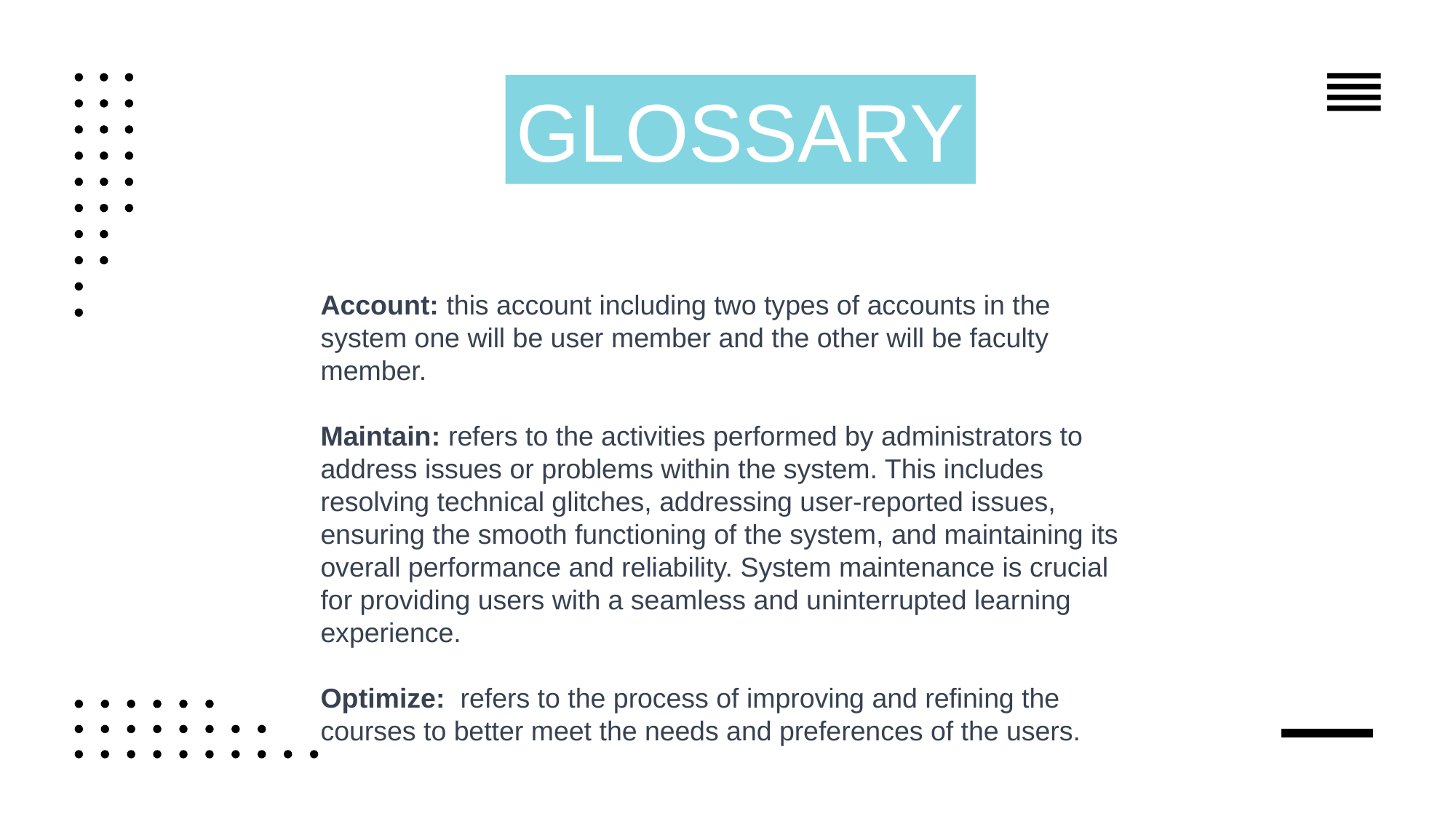

GLOSSARY

Account: this account including two types of accounts in the system one will be user member and the other will be faculty member.

Maintain: refers to the activities performed by administrators to address issues or problems within the system. This includes resolving technical glitches, addressing user-reported issues, ensuring the smooth functioning of the system, and maintaining its overall performance and reliability. System maintenance is crucial for providing users with a seamless and uninterrupted learning experience.

Optimize:  refers to the process of improving and refining the courses to better meet the needs and preferences of the users.